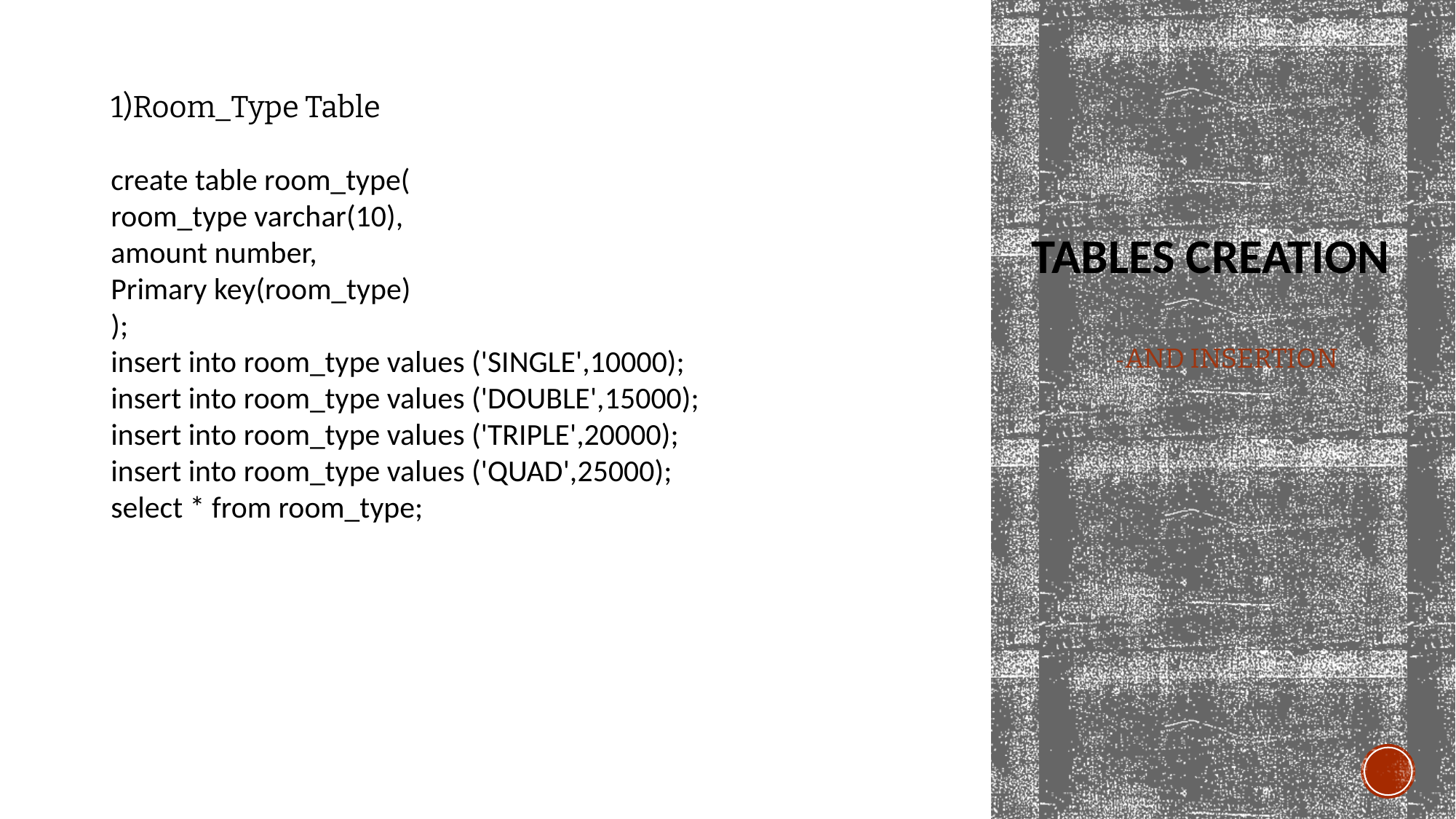

1)Room_Type Table

create table room_type(
room_type varchar(10),
amount number,
Primary key(room_type)
);
insert into room_type values ('SINGLE',10000);
insert into room_type values ('DOUBLE',15000);
insert into room_type values ('TRIPLE',20000);
insert into room_type values ('QUAD',25000);
select * from room_type;

# Tables creation
                    -AND INSERTION